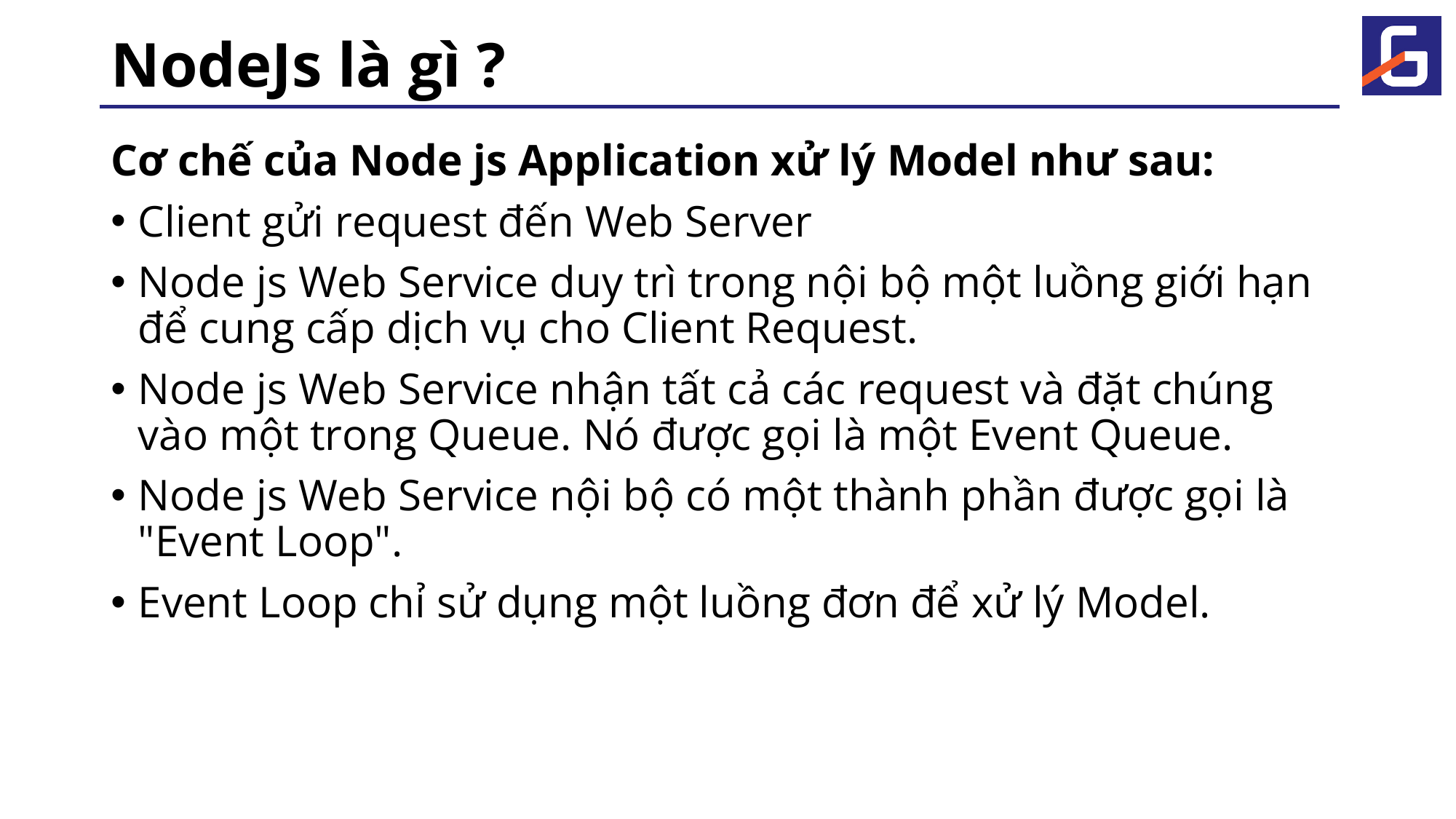

# NodeJs là gì ?
Cơ chế của Node js Application xử lý Model như sau:
Client gửi request đến Web Server
Node js Web Service duy trì trong nội bộ một luồng giới hạn để cung cấp dịch vụ cho Client Request.
Node js Web Service nhận tất cả các request và đặt chúng vào một trong Queue. Nó được gọi là một Event Queue.
Node js Web Service nội bộ có một thành phần được gọi là "Event Loop".
Event Loop chỉ sử dụng một luồng đơn để xử lý Model.